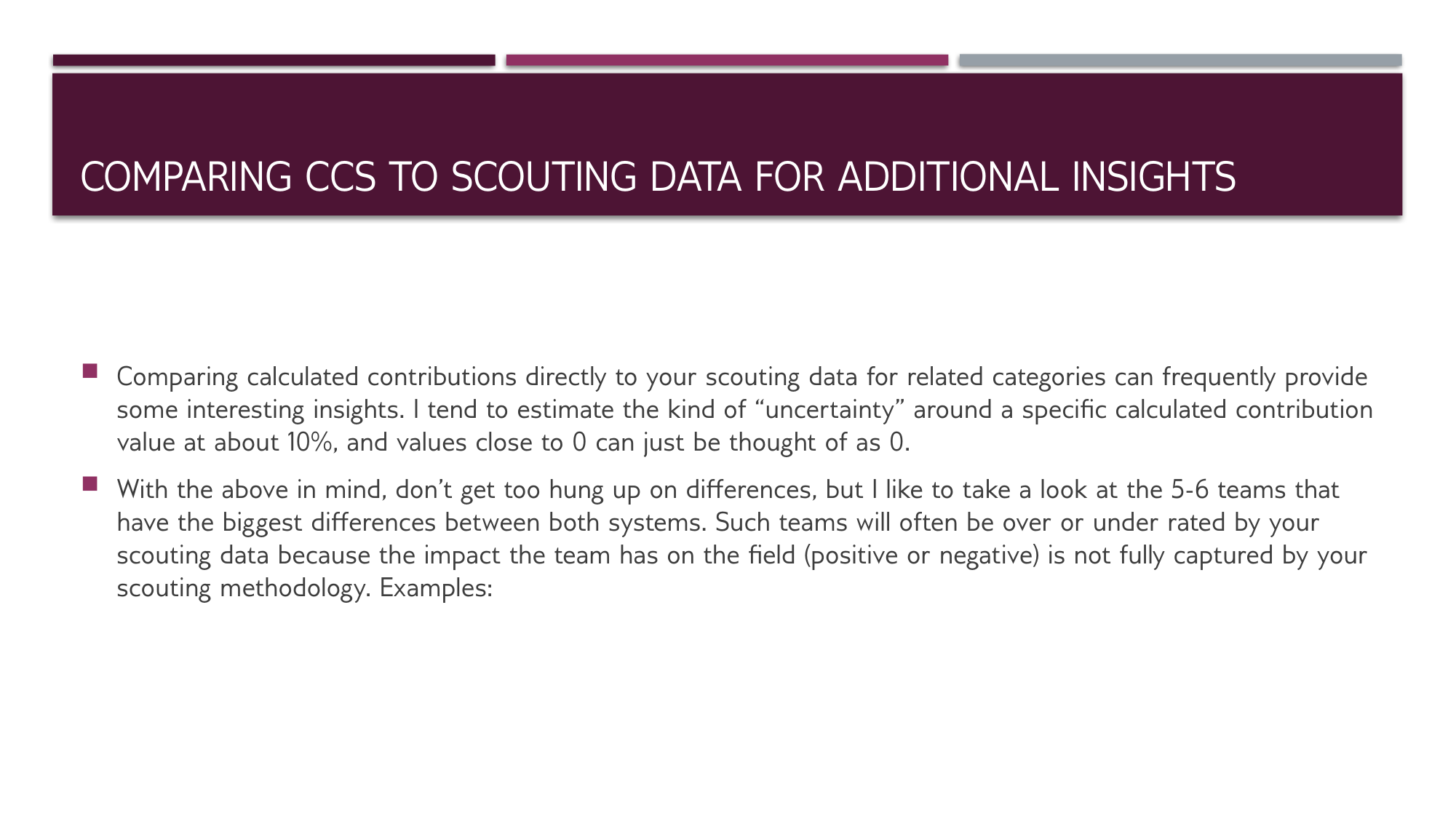

# Comparing CCs to scouting data for Additional insights
Comparing calculated contributions directly to your scouting data for related categories can frequently provide some interesting insights. I tend to estimate the kind of “uncertainty” around a specific calculated contribution value at about 10%, and values close to 0 can just be thought of as 0.
With the above in mind, don’t get too hung up on differences, but I like to take a look at the 5-6 teams that have the biggest differences between both systems. Such teams will often be over or under rated by your scouting data because the impact the team has on the field (positive or negative) is not fully captured by your scouting methodology. Examples: